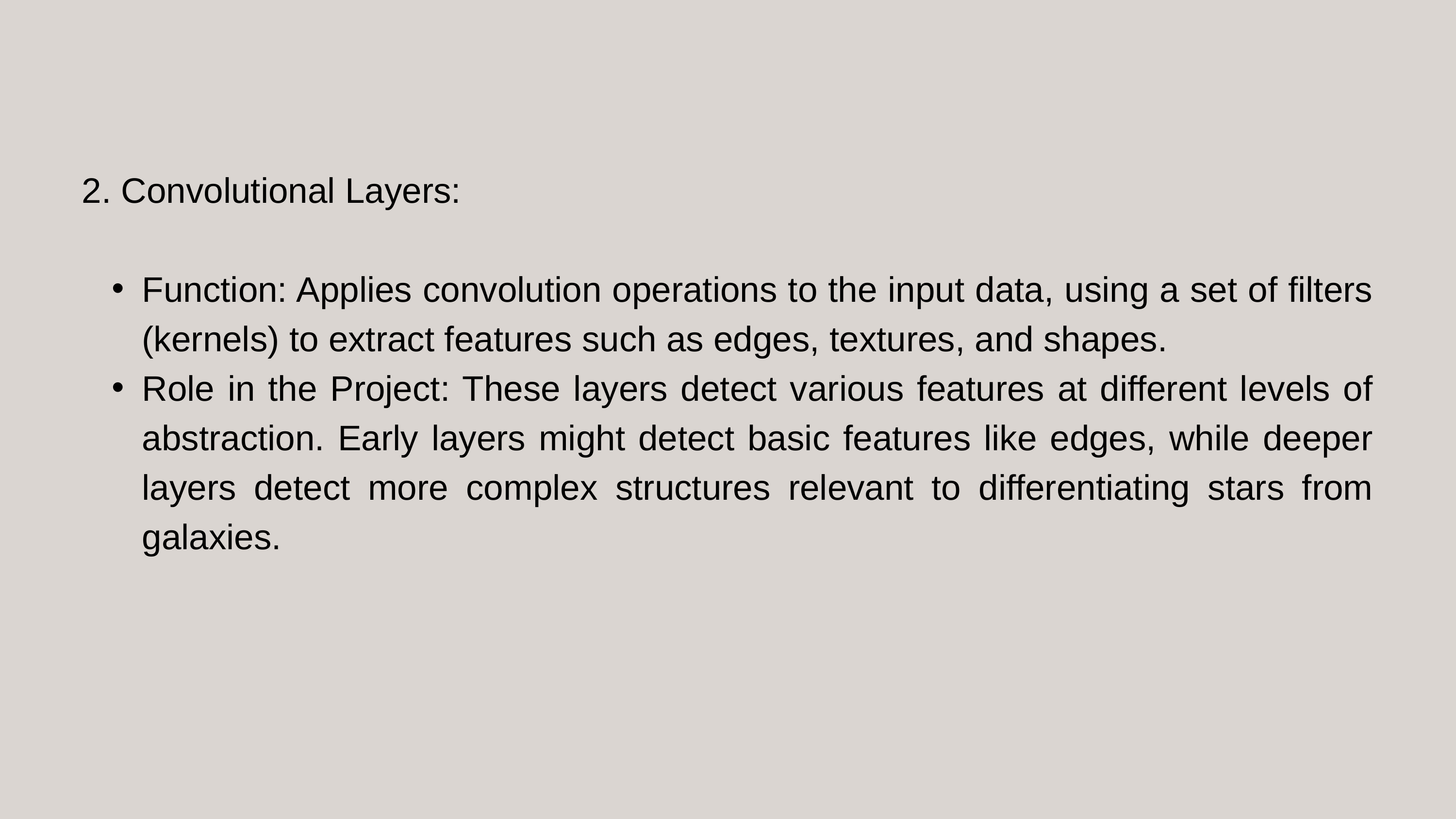

2. Convolutional Layers:

Function: Applies convolution operations to the input data, using a set of filters (kernels) to extract features such as edges, textures, and shapes.
Role in the Project: These layers detect various features at different levels of abstraction. Early layers might detect basic features like edges, while deeper layers detect more complex structures relevant to differentiating stars from galaxies.